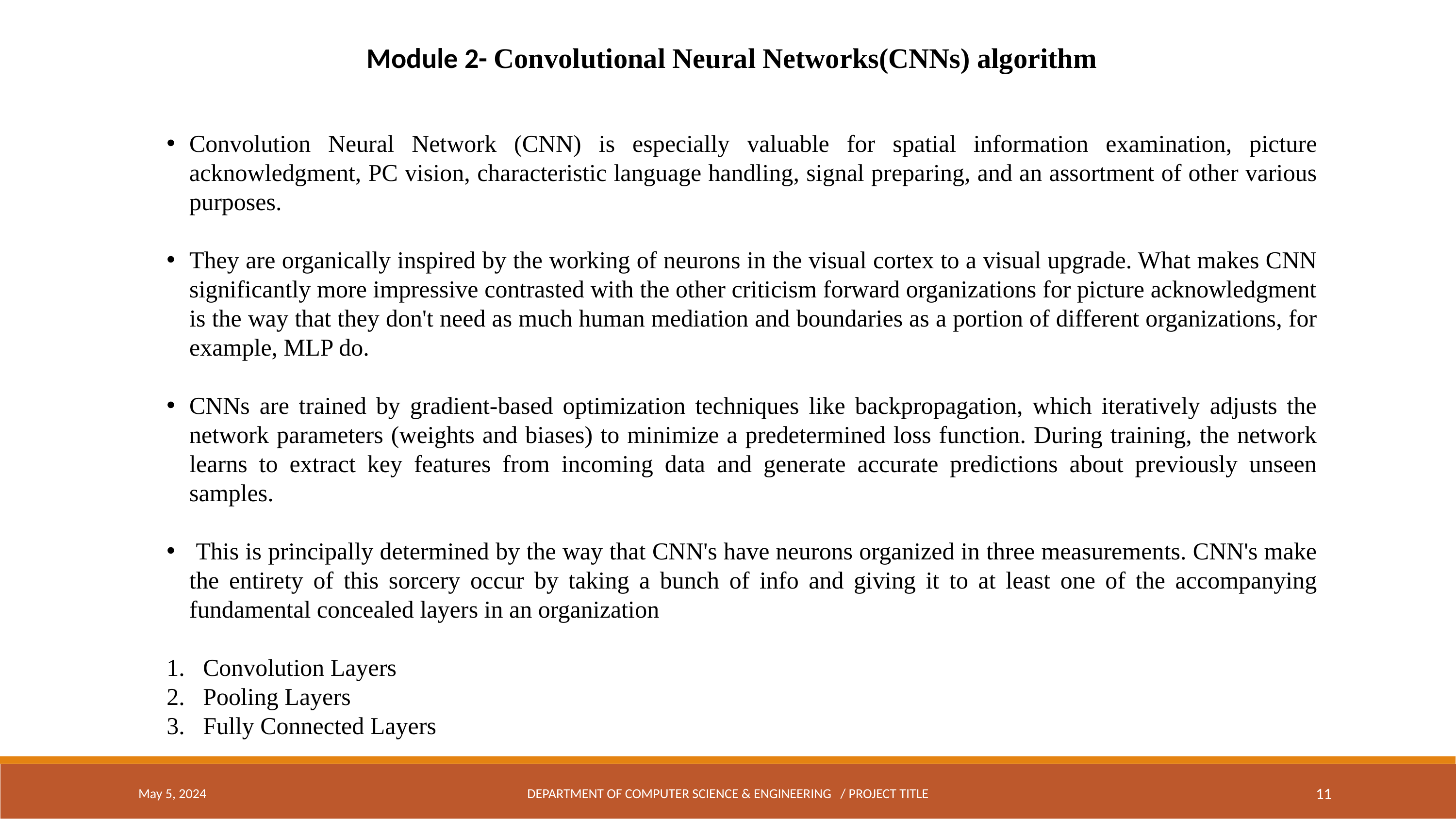

Module 2- Convolutional Neural Networks(CNNs) algorithm
Convolution Neural Network (CNN) is especially valuable for spatial information examination, picture acknowledgment, PC vision, characteristic language handling, signal preparing, and an assortment of other various purposes.

They are organically inspired by the working of neurons in the visual cortex to a visual upgrade. What makes CNN significantly more impressive contrasted with the other criticism forward organizations for picture acknowledgment is the way that they don't need as much human mediation and boundaries as a portion of different organizations, for example, MLP do.

CNNs are trained by gradient-based optimization techniques like backpropagation, which iteratively adjusts the network parameters (weights and biases) to minimize a predetermined loss function. During training, the network learns to extract key features from incoming data and generate accurate predictions about previously unseen samples.

 This is principally determined by the way that CNN's have neurons organized in three measurements. CNN's make the entirety of this sorcery occur by taking a bunch of info and giving it to at least one of the accompanying fundamental concealed layers in an organization

Convolution Layers
Pooling Layers
Fully Connected Layers

May 5, 2024
DEPARTMENT OF COMPUTER SCIENCE & ENGINEERING   / PROJECT TITLE
11